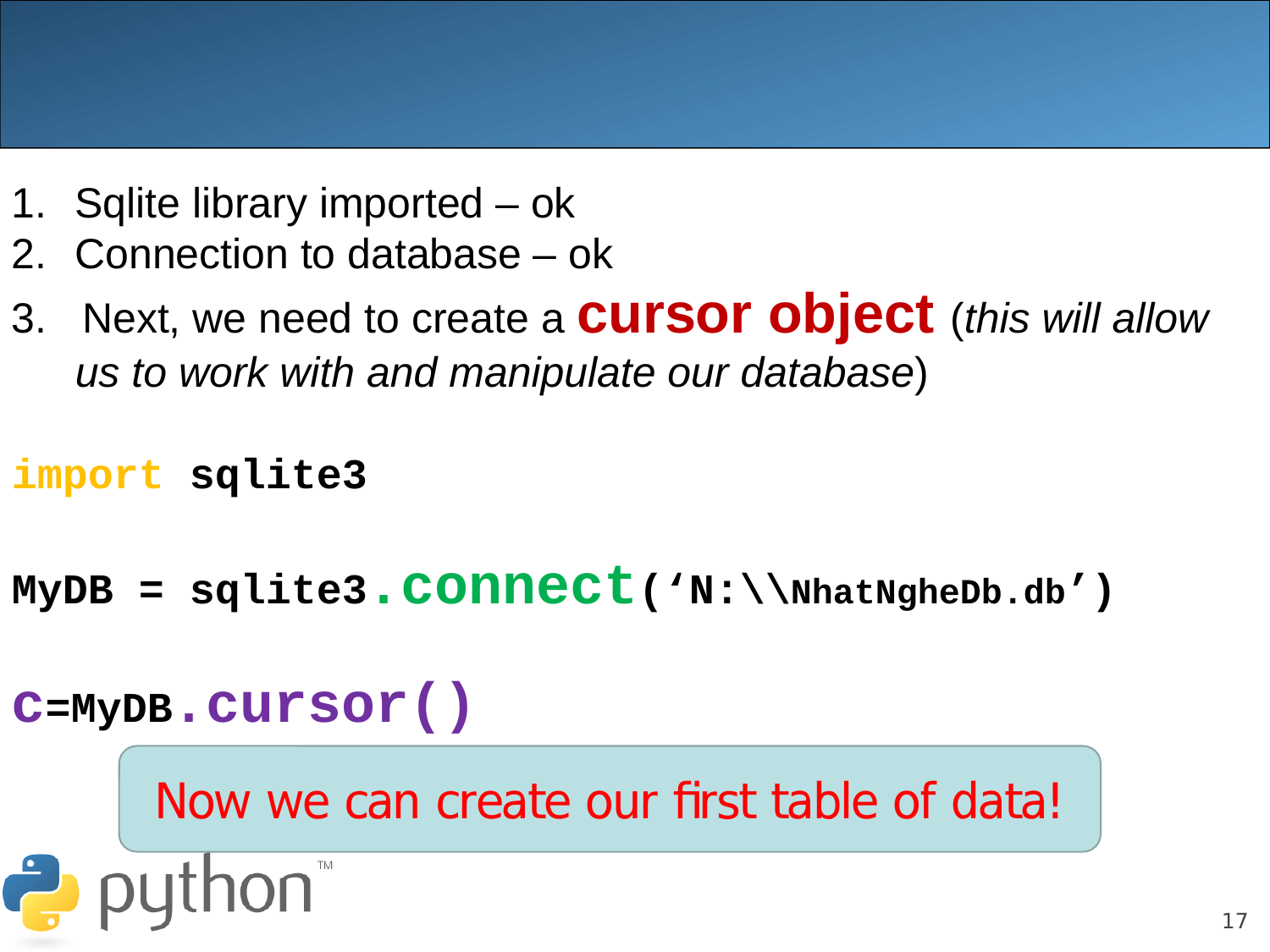

Sqlite library imported – ok
Connection to database – ok
3.   Next, we need to create a cursor object (this will allow us to work with and manipulate our database)

import sqlite3

MyDB = sqlite3.connect(‘N:\\NhatNgheDb.db’)

c=MyDB.cursor()
Now we can create our first table of data!